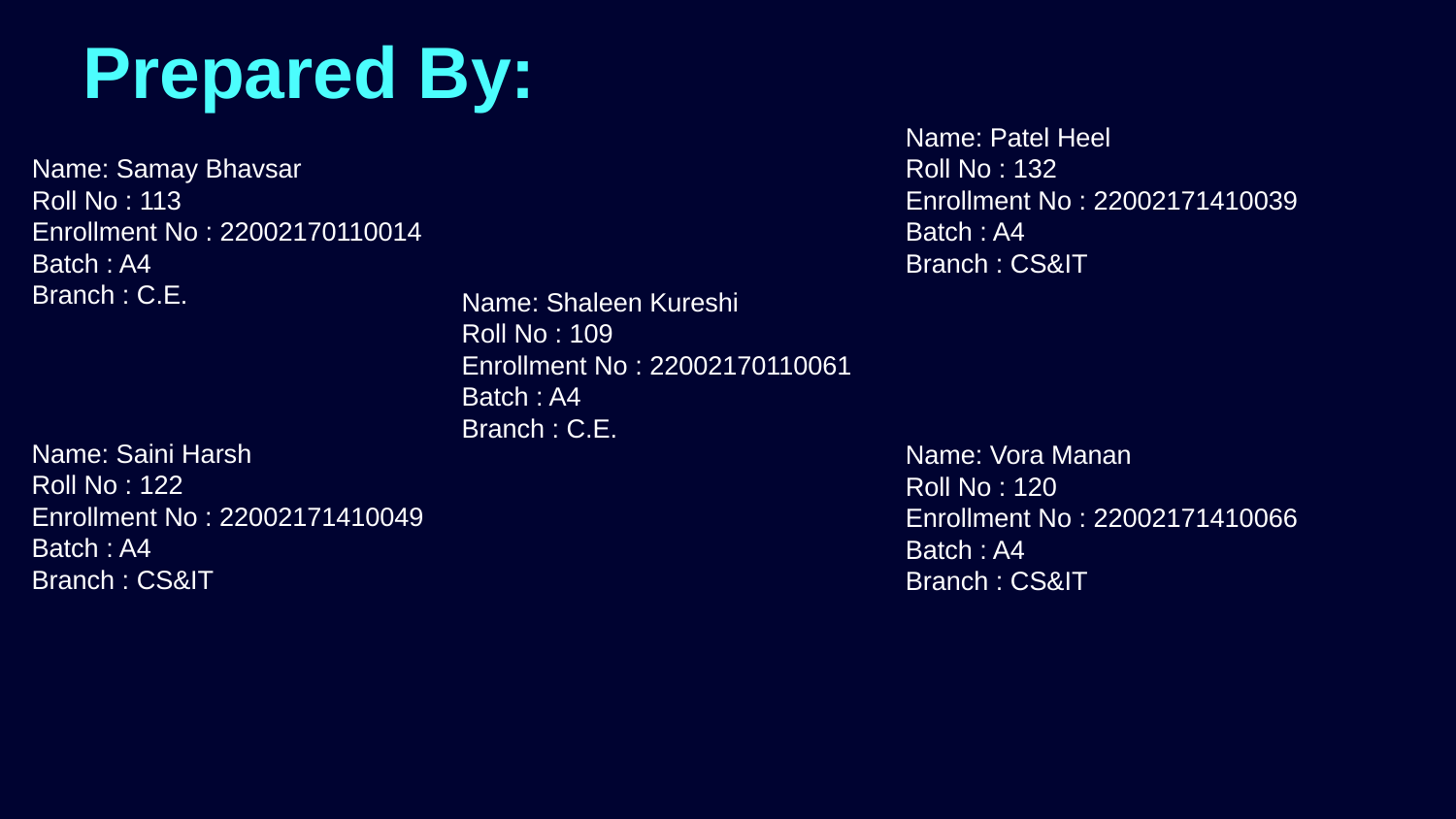

# Prepared By:
 Name: Patel Heel
 Roll No : 132
 Enrollment No : 22002171410039
 Batch : A4
 Branch : CS&IT
 Name: Samay Bhavsar
 Roll No : 113
 Enrollment No : 22002170110014
 Batch : A4
 Branch : C.E.
 Name: Shaleen Kureshi
 Roll No : 109
 Enrollment No : 22002170110061
 Batch : A4
 Branch : C.E.
 Name: Saini Harsh
 Roll No : 122
 Enrollment No : 22002171410049
 Batch : A4
 Branch : CS&IT
 Name: Vora Manan
 Roll No : 120
 Enrollment No : 22002171410066
 Batch : A4
 Branch : CS&IT